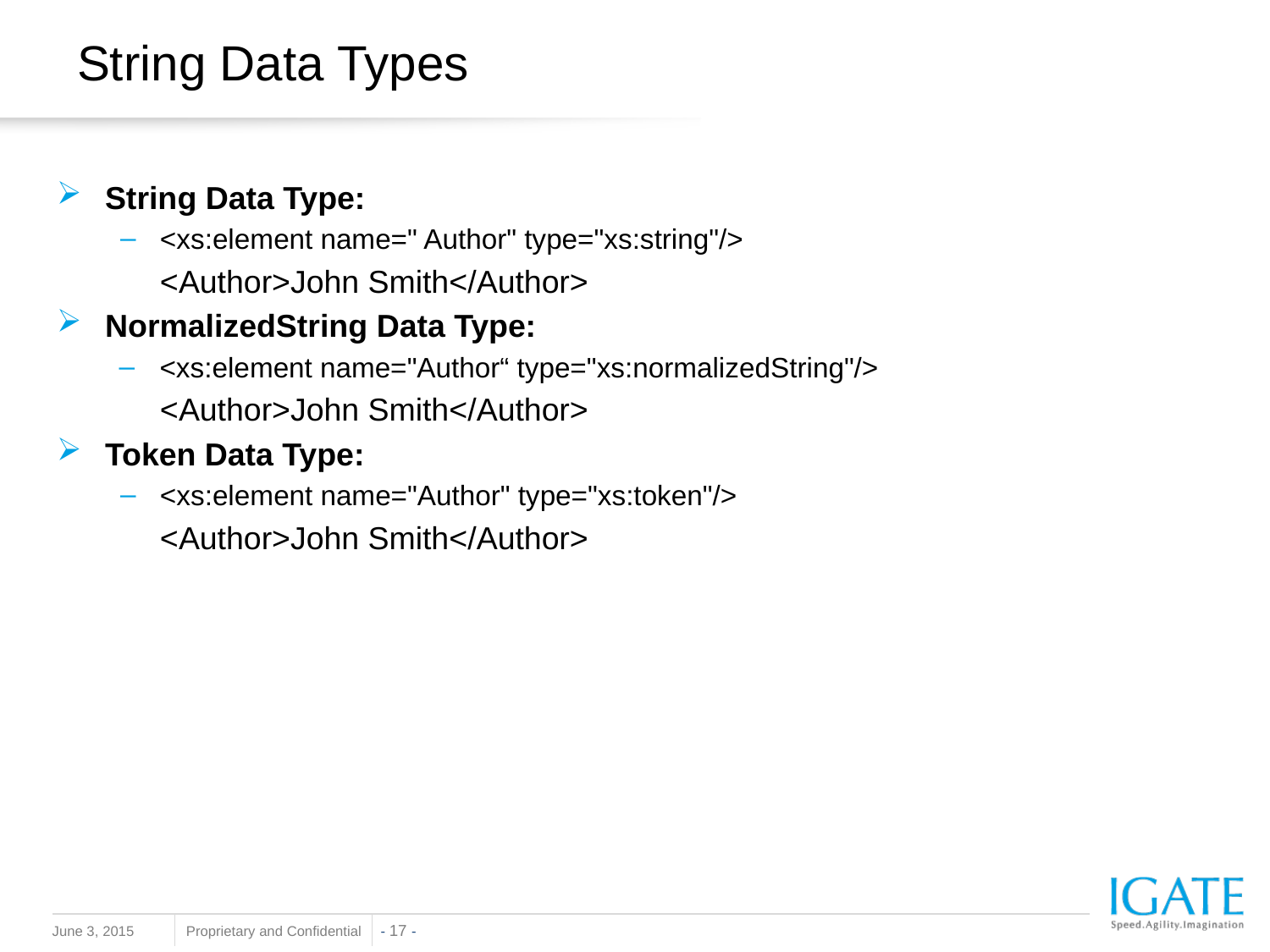

String Data Types
String Data Type:
<xs:element name=" Author" type="xs:string"/>
	<Author>John Smith</Author>
NormalizedString Data Type:
<xs:element name="Author“ type="xs:normalizedString"/>
	<Author>John Smith</Author>
Token Data Type:
<xs:element name="Author" type="xs:token"/>
	<Author>John Smith</Author>